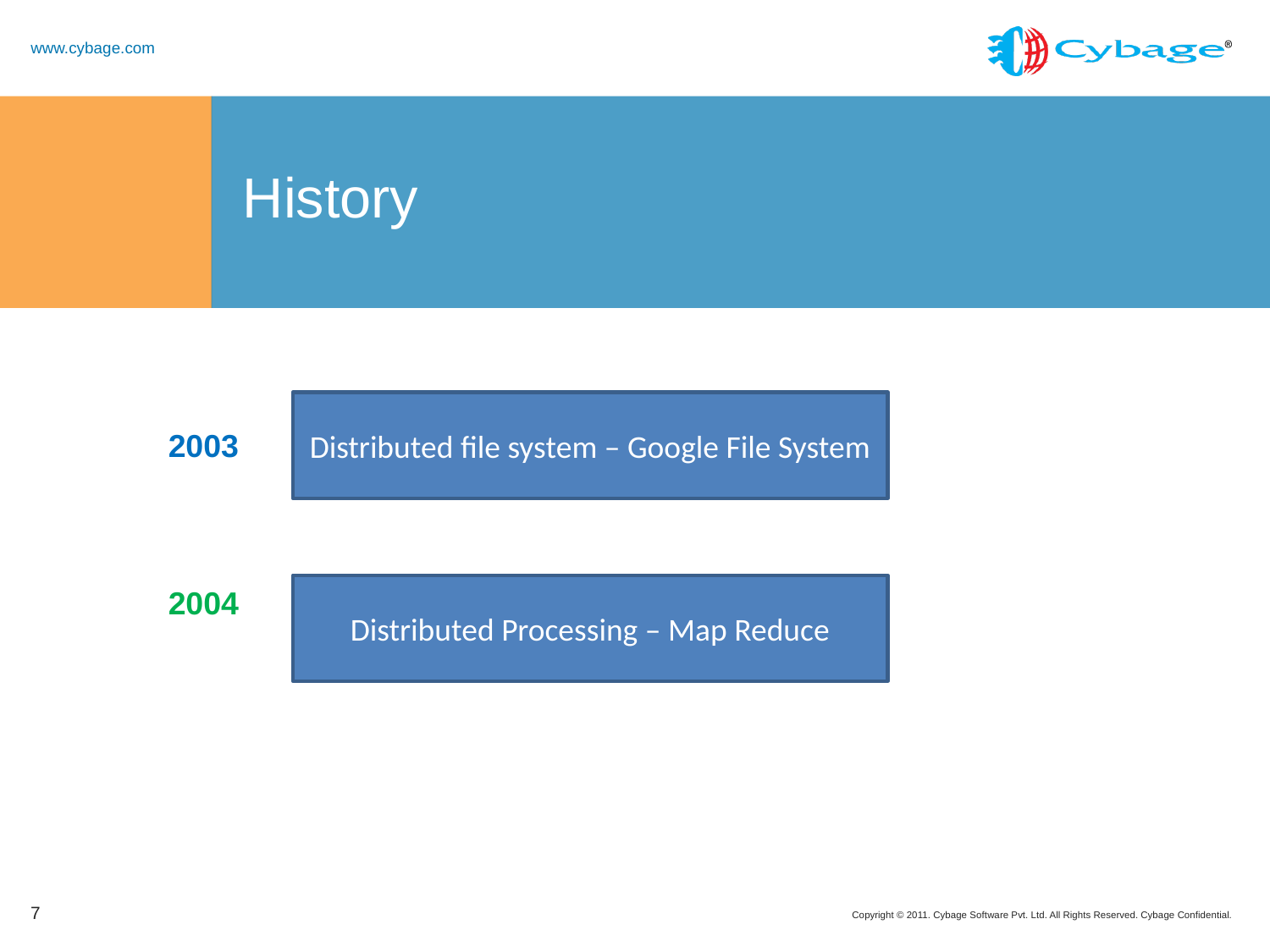

# History
Distributed file system – Google File System
2003
Distributed Processing – Map Reduce
2004
7